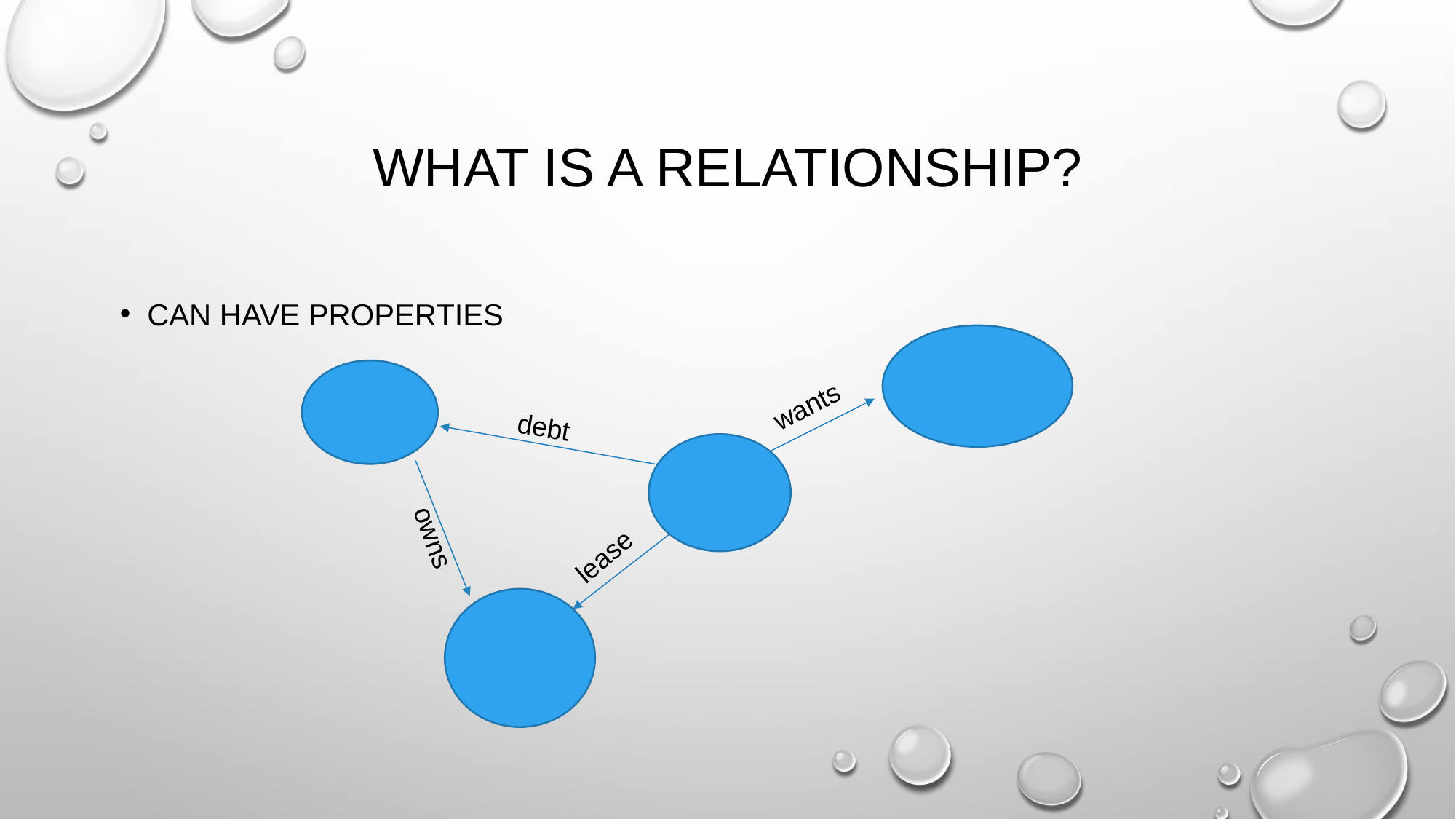

# What is a RELATIONSHIP?
Can have properties

wants
debt

owns
lease